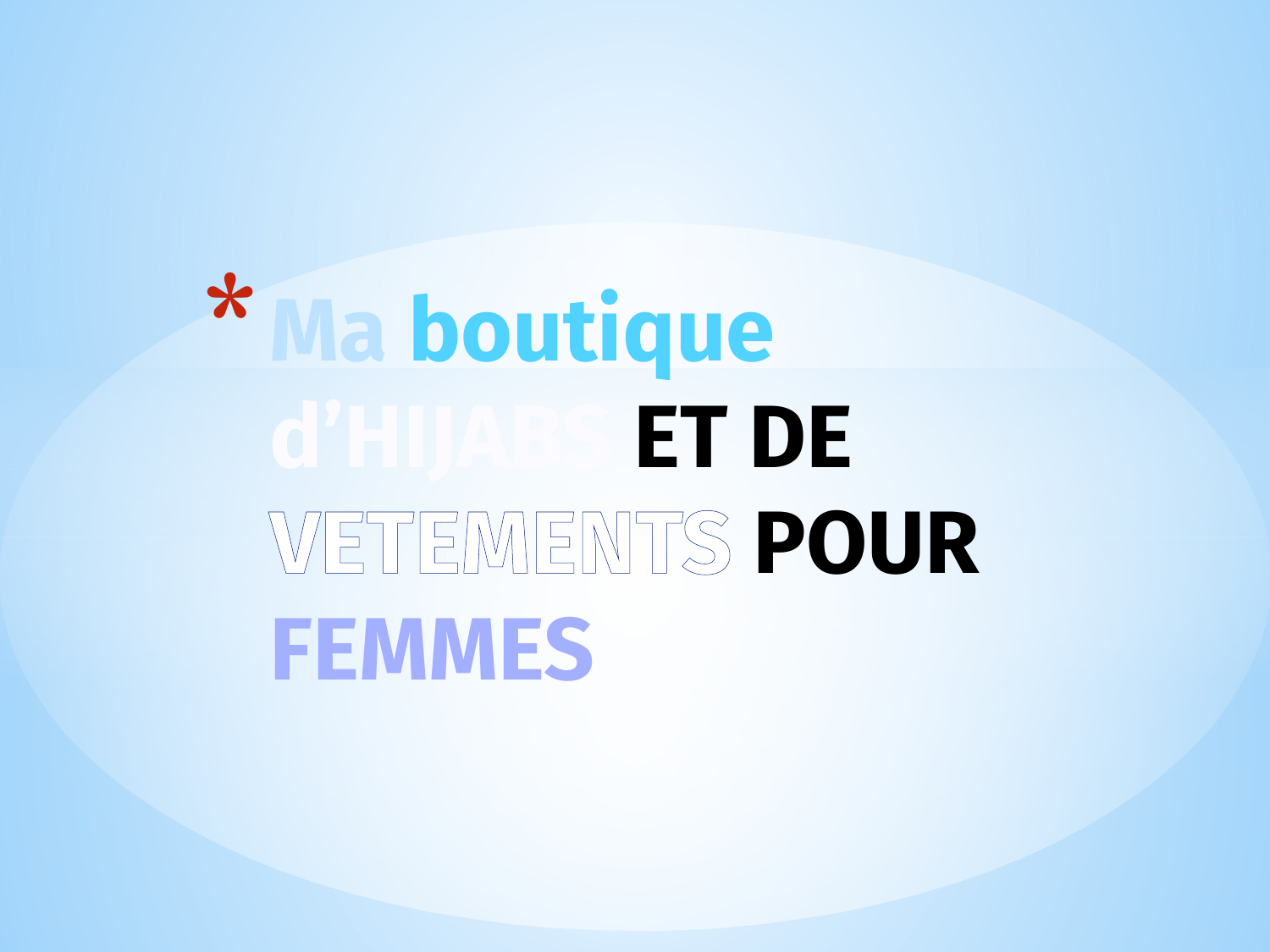

# Ma boutique d’HIJABS ET DE VETEMENTS POUR FEMMES